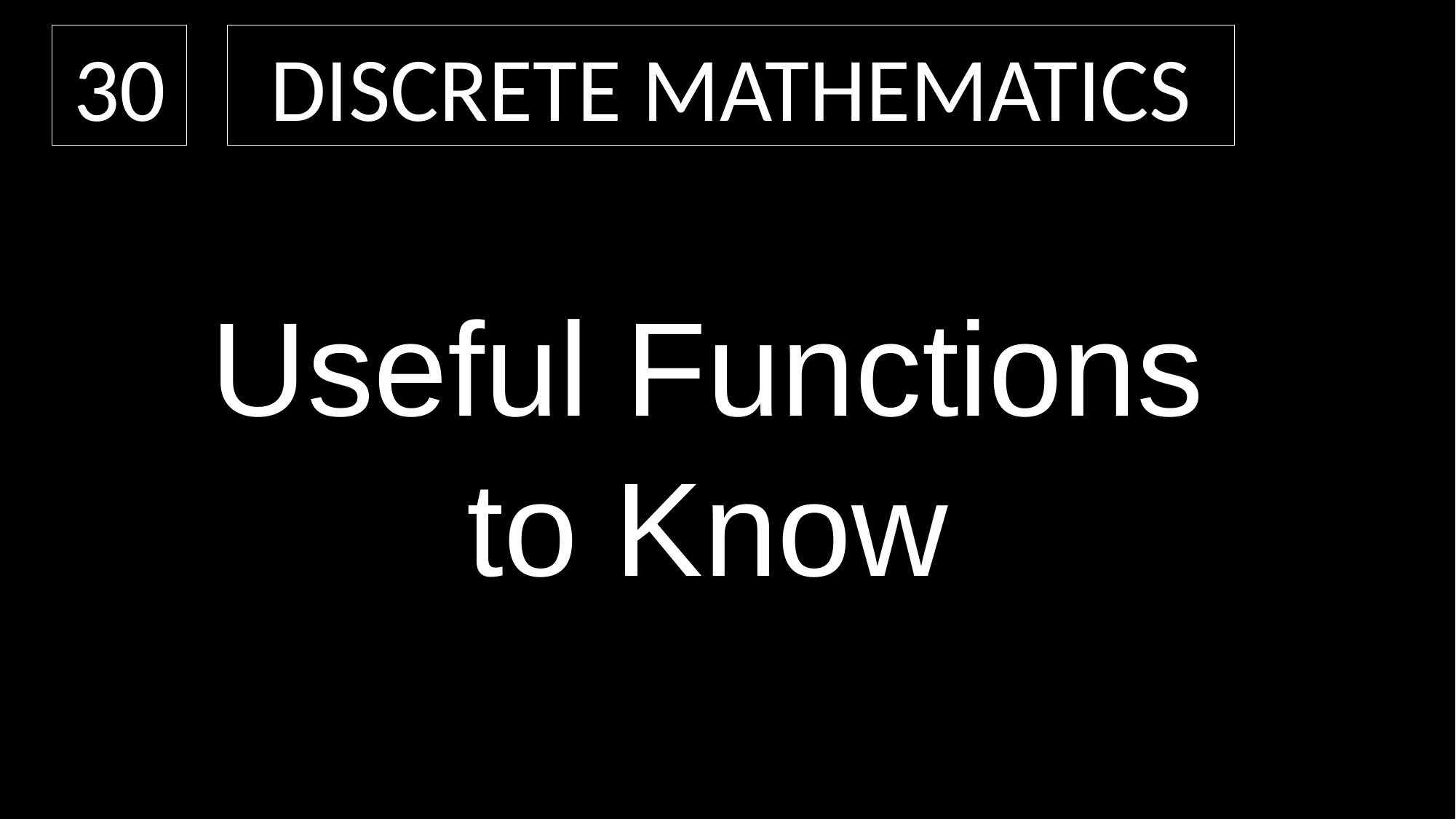

30
Discrete Mathematics
Useful Functions to Know